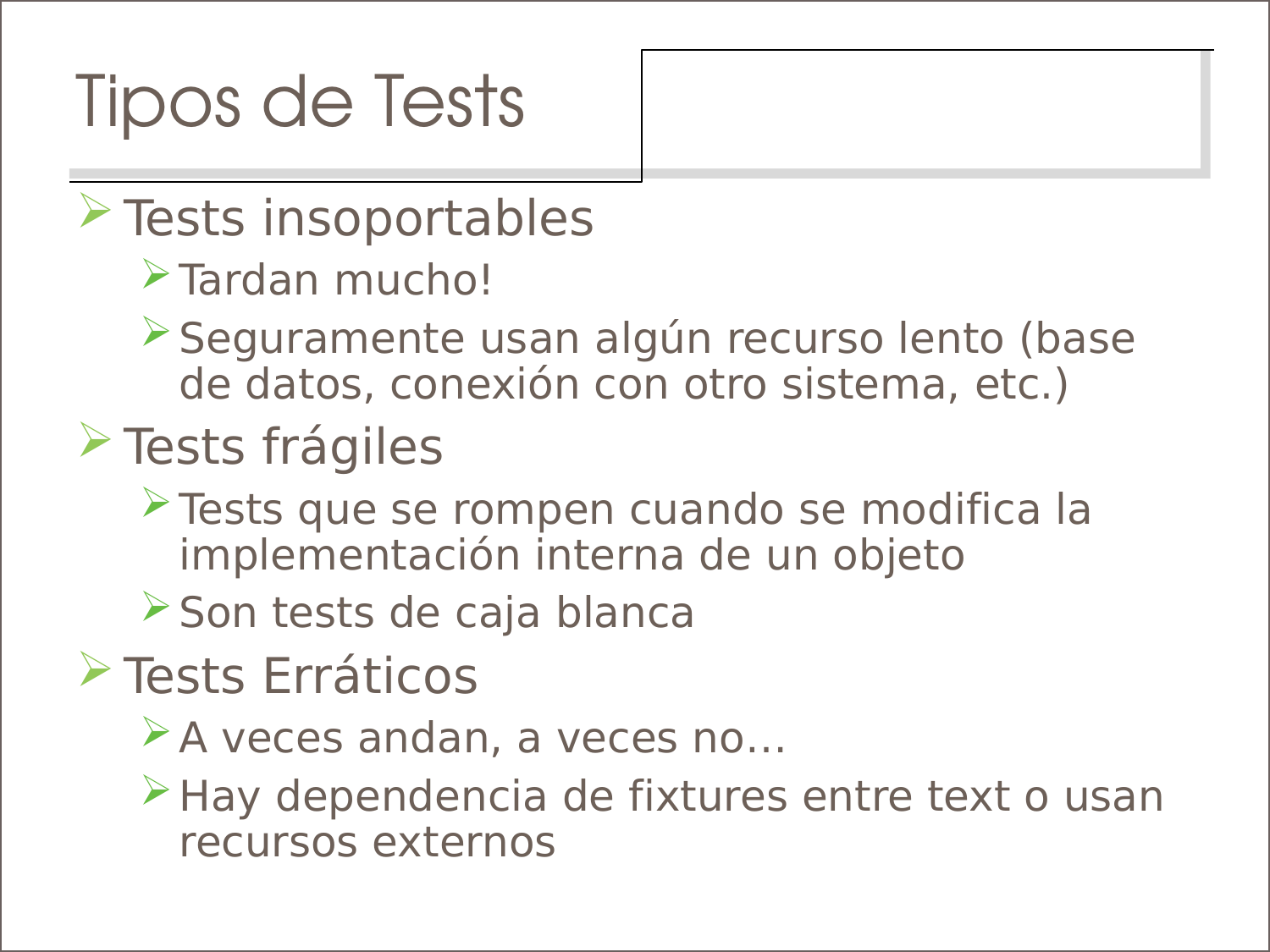

Tipos de Tests

Tests insoportables
Tardan mucho!
Seguramente usan algún recurso lento (base de datos, conexión con otro sistema, etc.)
Tests frágiles
Tests que se rompen cuando se modifica la implementación interna de un objeto
Son tests de caja blanca
Tests Erráticos
A veces andan, a veces no…
Hay dependencia de fixtures entre text o usan recursos externos